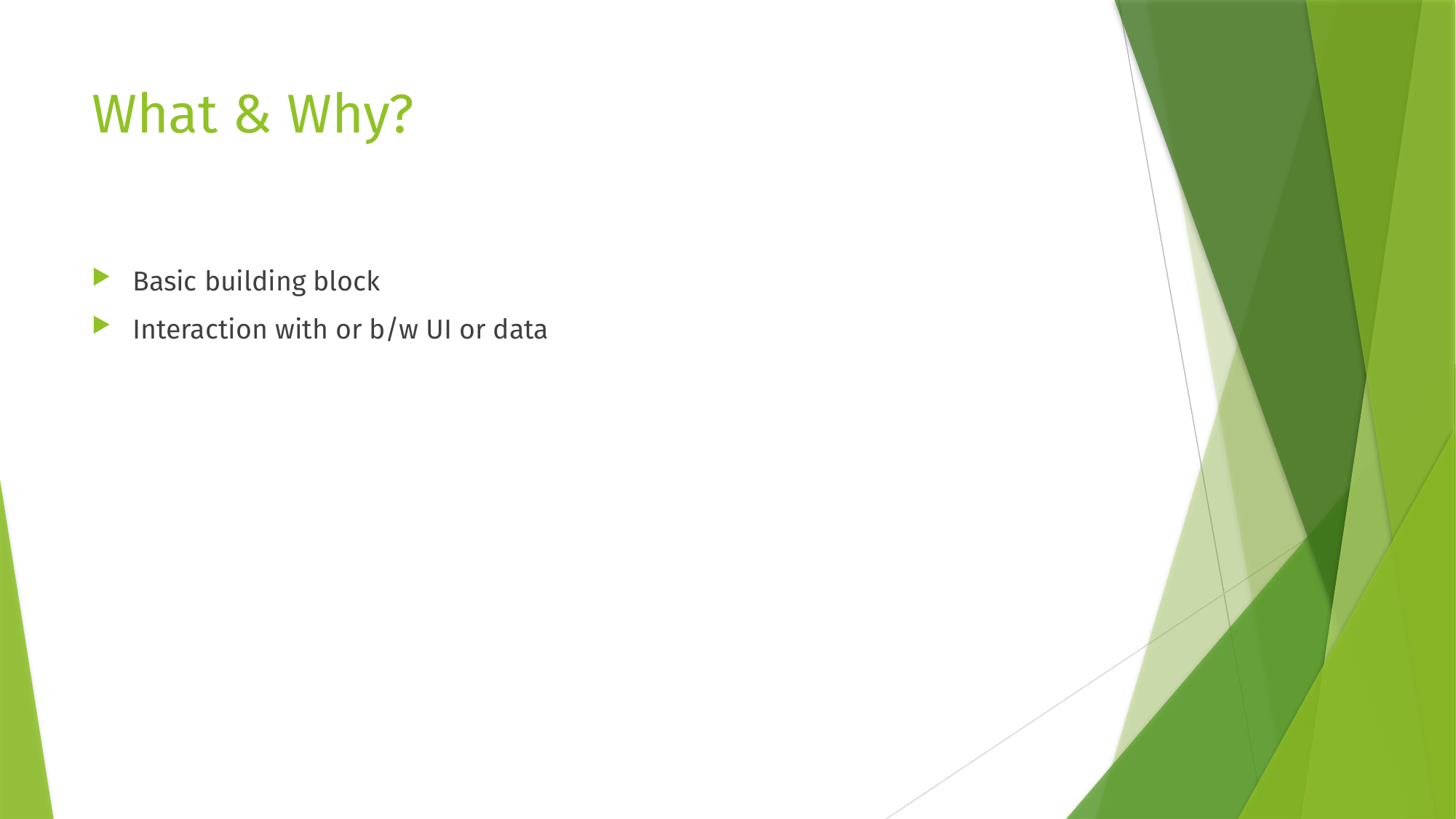

# What & Why?
Basic building block
Interaction with or b/w UI or data